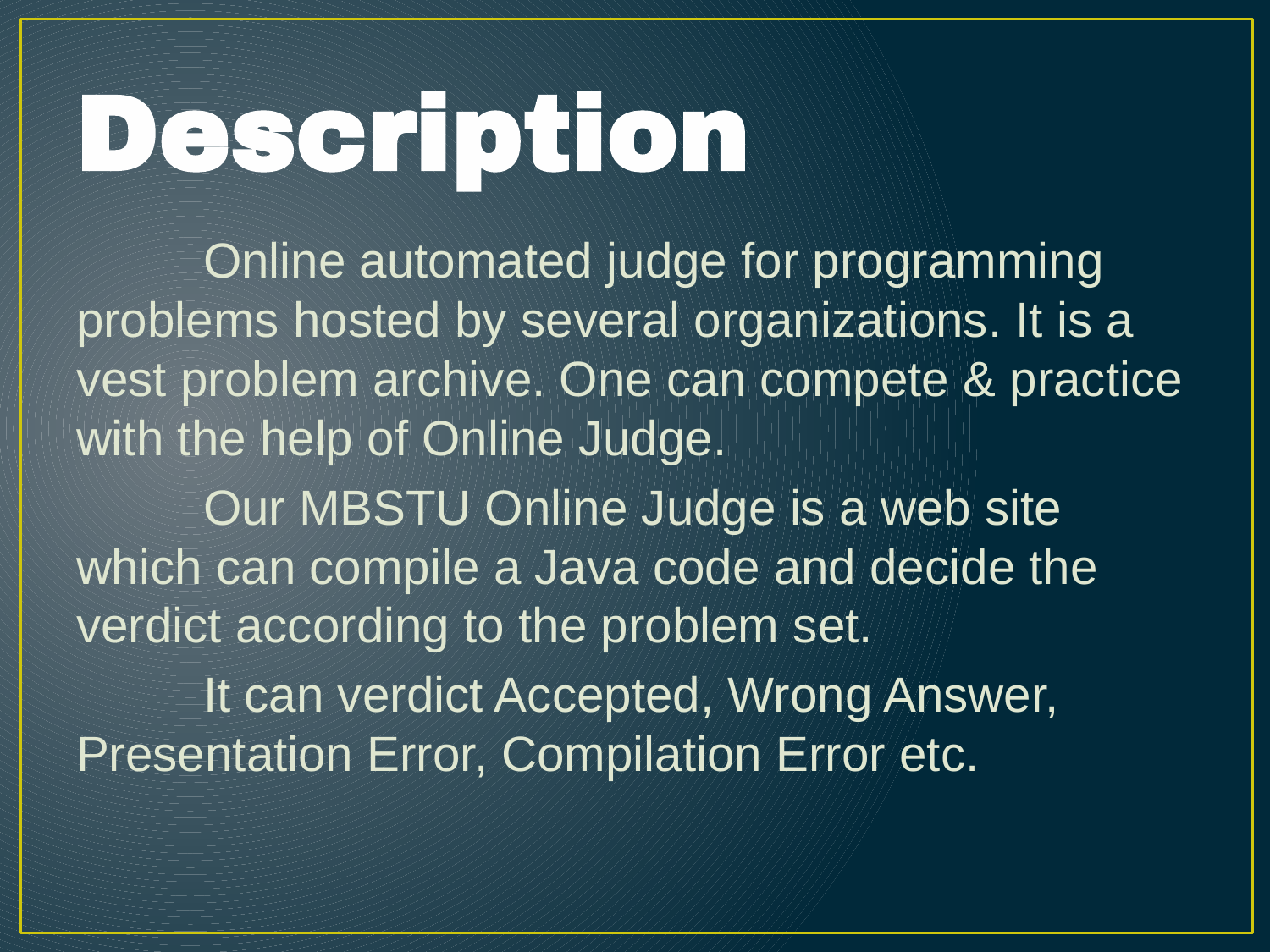

# Description
	Online automated judge for programming problems hosted by several organizations. It is a vest problem archive. One can compete & practice with the help of Online Judge.
	Our MBSTU Online Judge is a web site which can compile a Java code and decide the verdict according to the problem set.
	It can verdict Accepted, Wrong Answer, Presentation Error, Compilation Error etc.